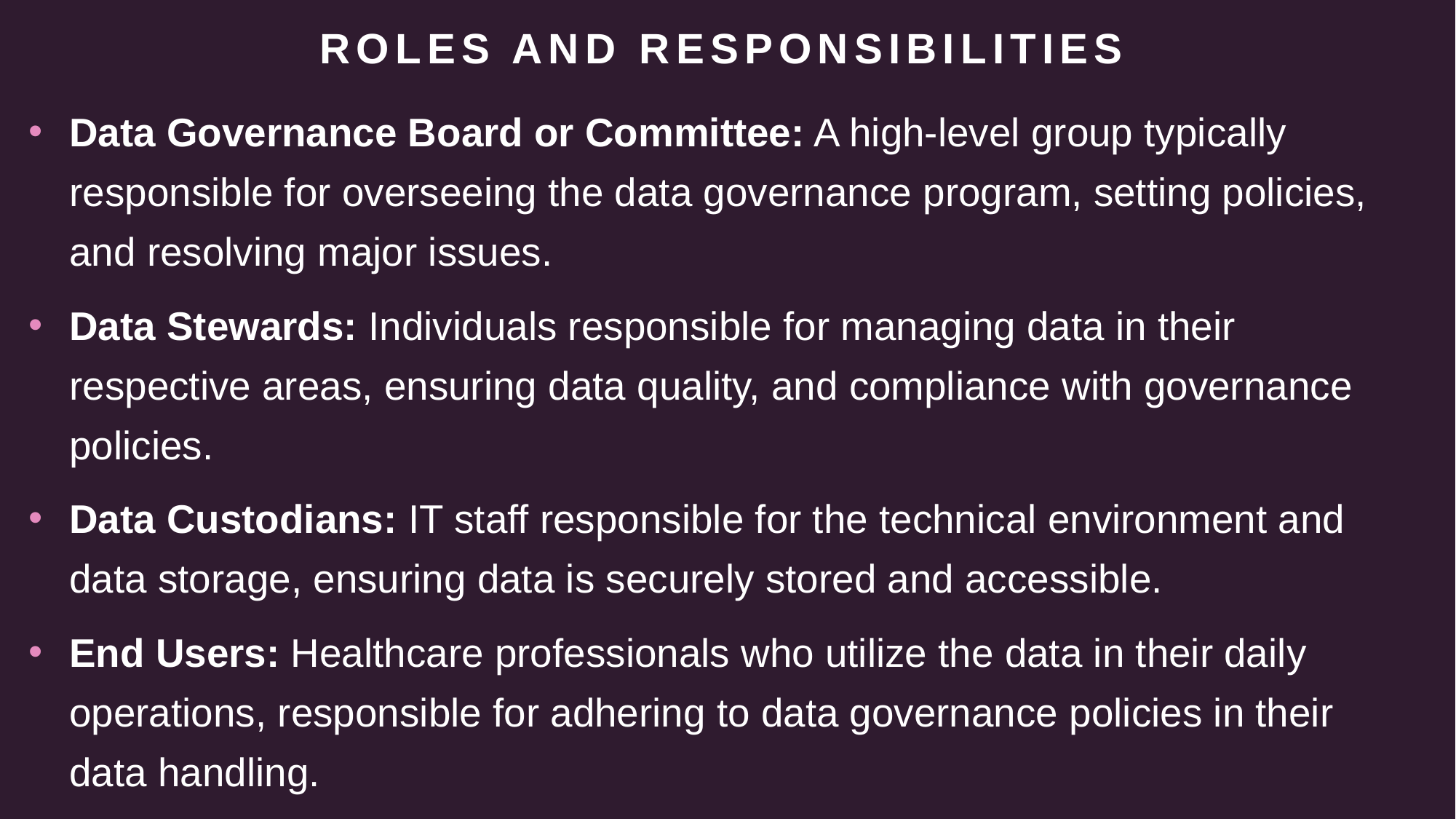

# Roles and Responsibilities
Data Governance Board or Committee: A high-level group typically responsible for overseeing the data governance program, setting policies, and resolving major issues.
Data Stewards: Individuals responsible for managing data in their respective areas, ensuring data quality, and compliance with governance policies.
Data Custodians: IT staff responsible for the technical environment and data storage, ensuring data is securely stored and accessible.
End Users: Healthcare professionals who utilize the data in their daily operations, responsible for adhering to data governance policies in their data handling.